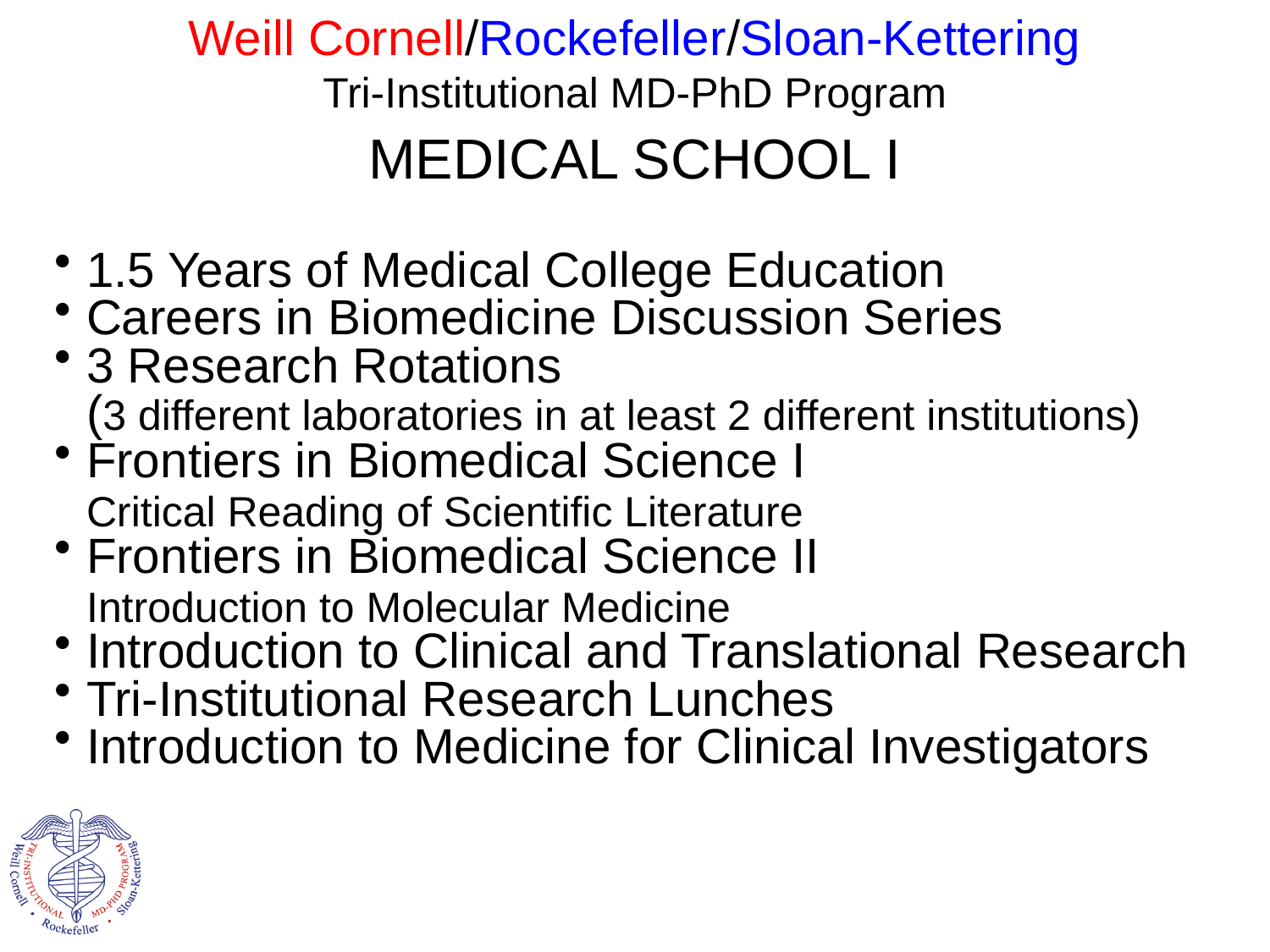

Weill Cornell/Rockefeller/Sloan-Kettering
Tri-Institutional MD-PhD Program
MEDICAL SCHOOL I

1.5 Years of Medical College Education
Careers in Biomedicine Discussion Series
3 Research Rotations
	(3 different laboratories in at least 2 different institutions)
Frontiers in Biomedical Science I
Critical Reading of Scientific Literature
Frontiers in Biomedical Science II
Introduction to Molecular Medicine
Introduction to Clinical and Translational Research
Tri-Institutional Research Lunches
Introduction to Medicine for Clinical Investigators